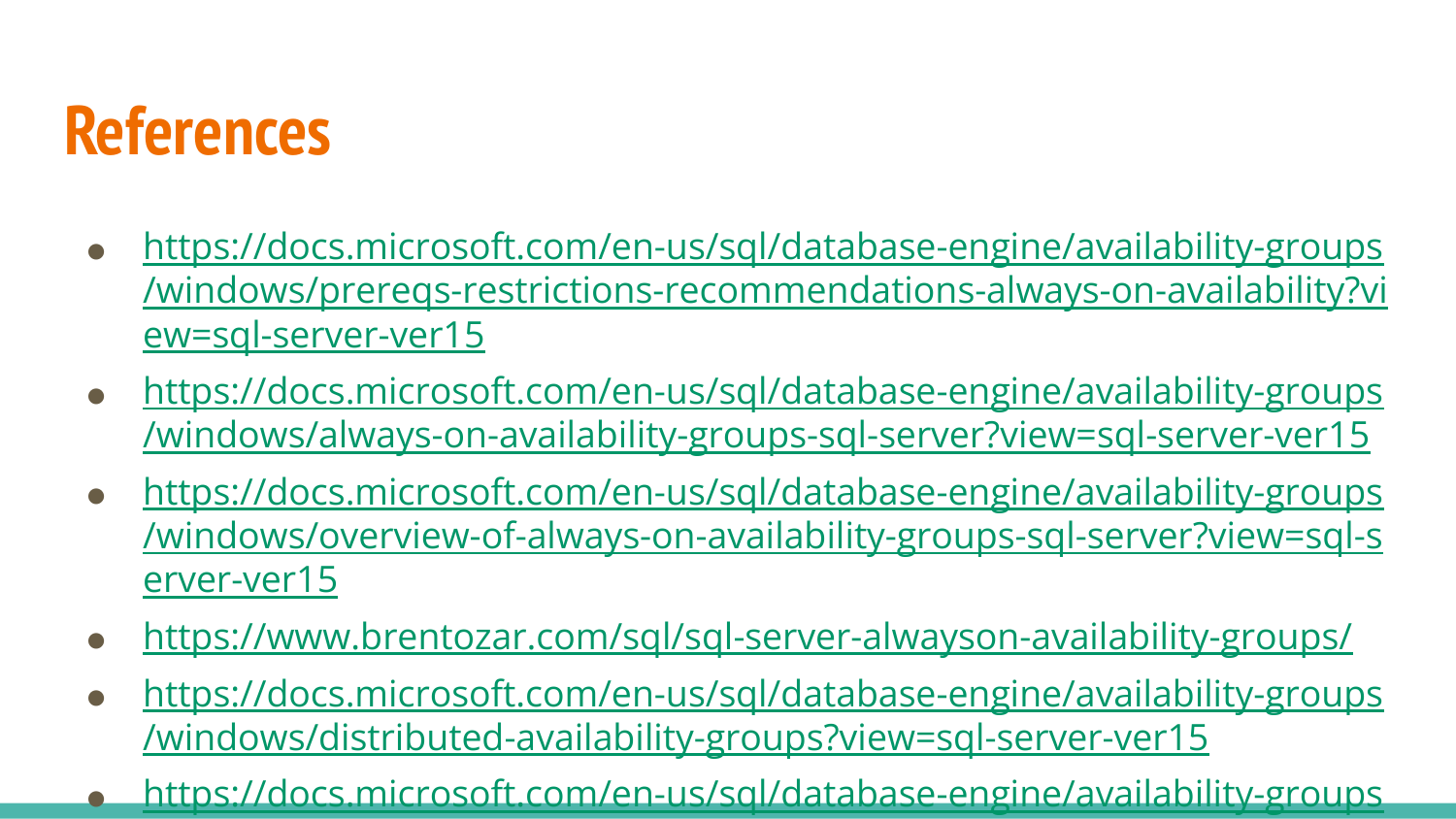

# References
https://docs.microsoft.com/en-us/sql/database-engine/availability-groups/windows/prereqs-restrictions-recommendations-always-on-availability?view=sql-server-ver15
https://docs.microsoft.com/en-us/sql/database-engine/availability-groups/windows/always-on-availability-groups-sql-server?view=sql-server-ver15
https://docs.microsoft.com/en-us/sql/database-engine/availability-groups/windows/overview-of-always-on-availability-groups-sql-server?view=sql-server-ver15
https://www.brentozar.com/sql/sql-server-alwayson-availability-groups/
https://docs.microsoft.com/en-us/sql/database-engine/availability-groups/windows/distributed-availability-groups?view=sql-server-ver15
https://docs.microsoft.com/en-us/sql/database-engine/availability-groups/windows/distributed-availability-groups?view=sql-server-ver15